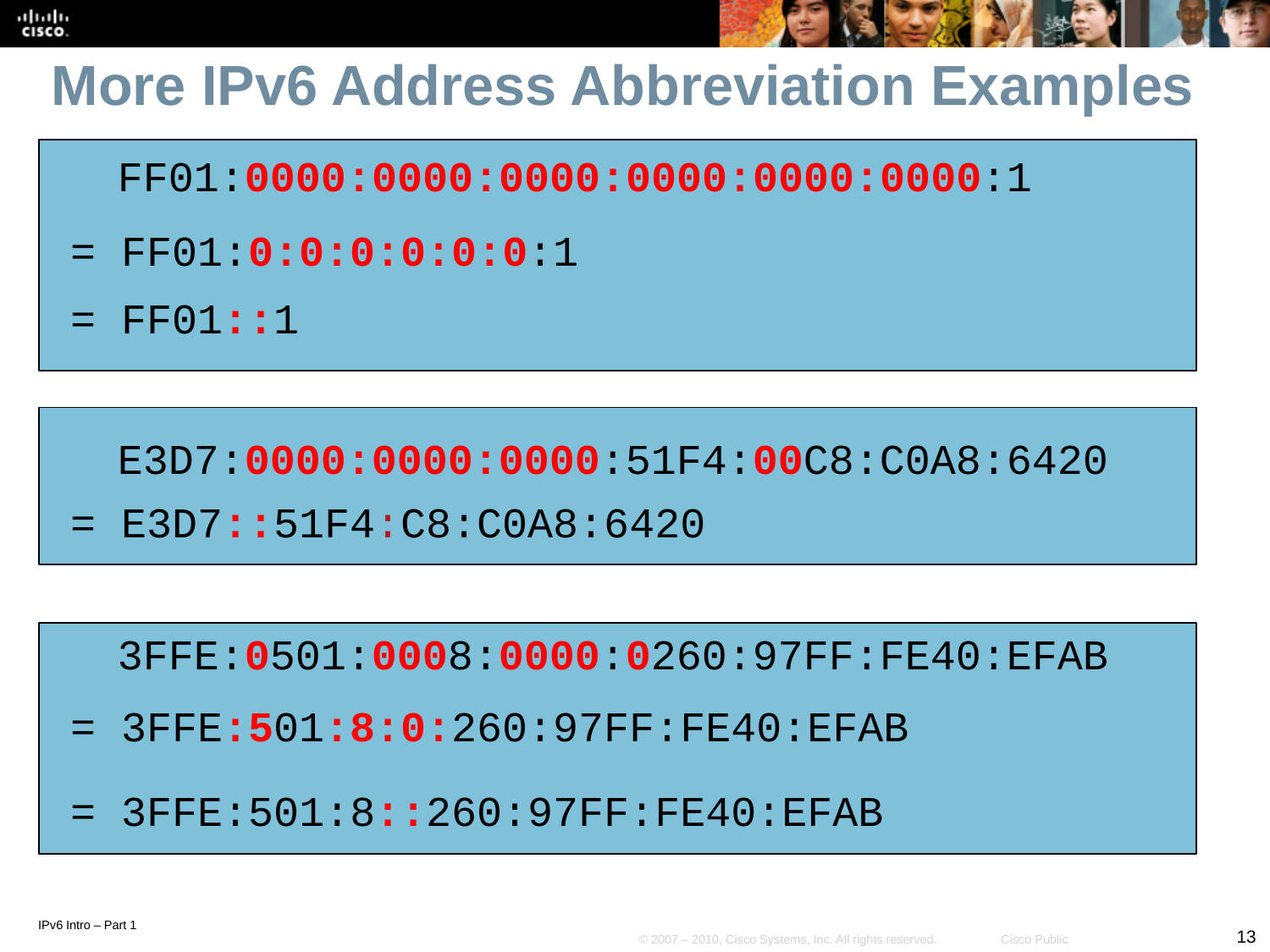

# More IPv6 Address Abbreviation Examples

FF01:0000:0000:0000:0000:0000:0000:1
= FF01:0:0:0:0:0:0:1
= FF01::1

E3D7:0000:0000:0000:51F4:00C8:C0A8:6420
= E3D7::51F4:C8:C0A8:6420

3FFE:0501:0008:0000:0260:97FF:FE40:EFAB
= 3FFE:501:8:0:260:97FF:FE40:EFAB
= 3FFE:501:8::260:97FF:FE40:EFAB